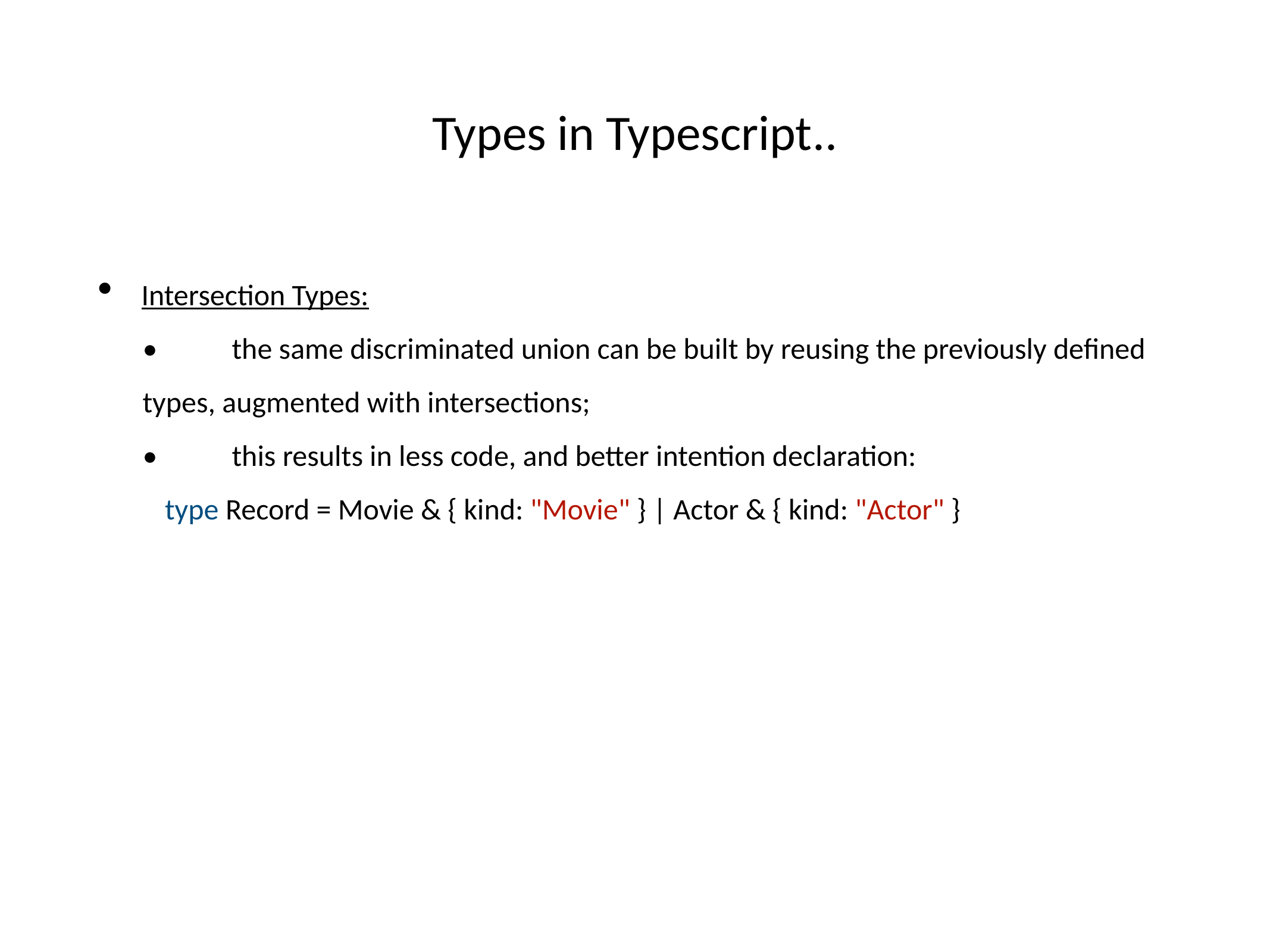

# Types in Typescript..
Intersection Types:
	•	the same discriminated union can be built by reusing the previously defined types, augmented with intersections;
	•	this results in less code, and better intention declaration:
type Record = Movie & { kind: "Movie" } | Actor & { kind: "Actor" }